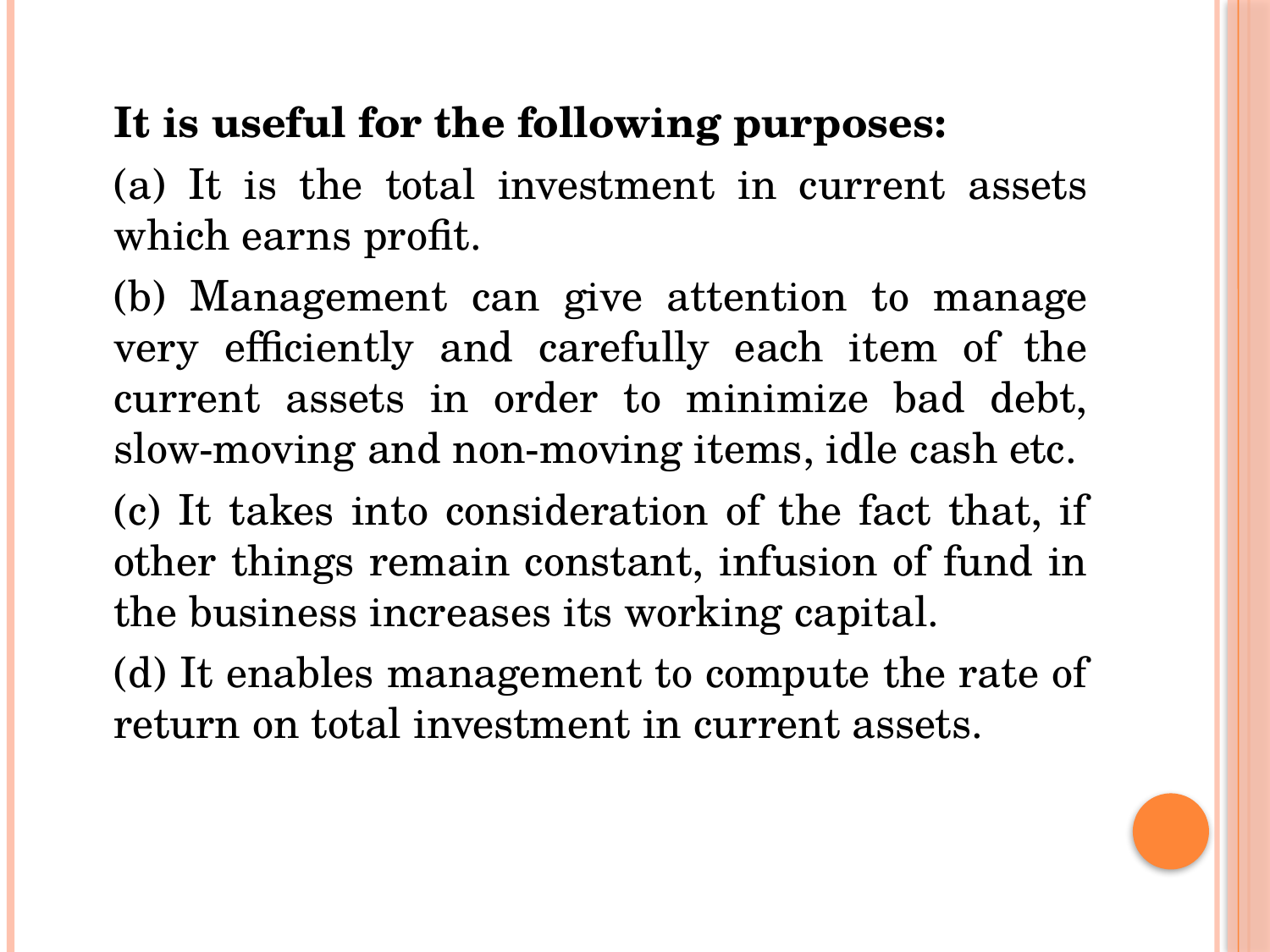

It is useful for the following purposes:
	(a) It is the total investment in current assets which earns profit.
	(b) Management can give attention to manage very efficiently and carefully each item of the current assets in order to minimize bad debt, slow-moving and non-moving items, idle cash etc.
	(c) It takes into consideration of the fact that, if other things remain constant, infusion of fund in the business increases its working capital.
	(d) It enables management to compute the rate of return on total investment in current assets.